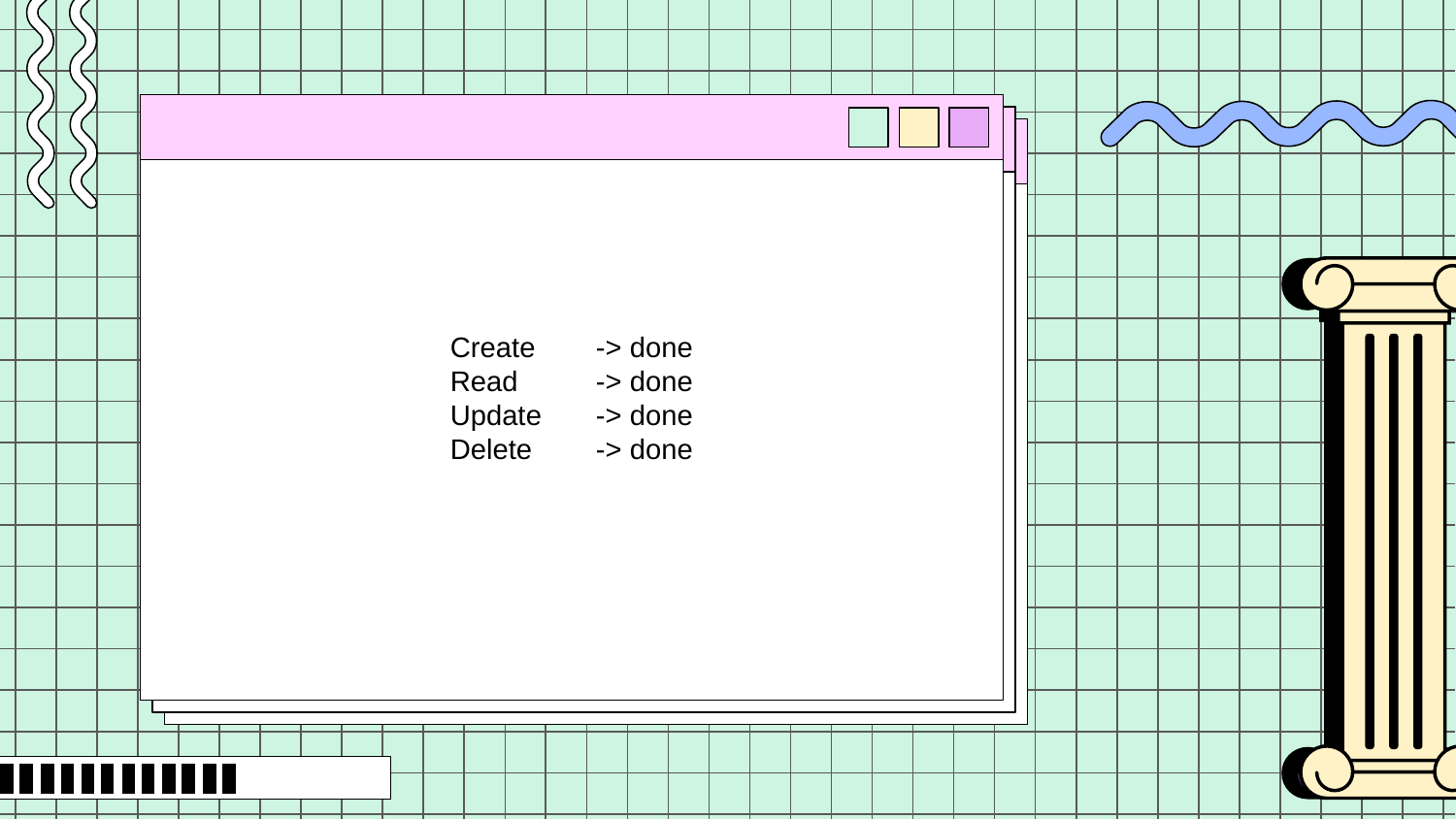

Create	-> done
Read	-> done
Update	-> done
Delete	-> done